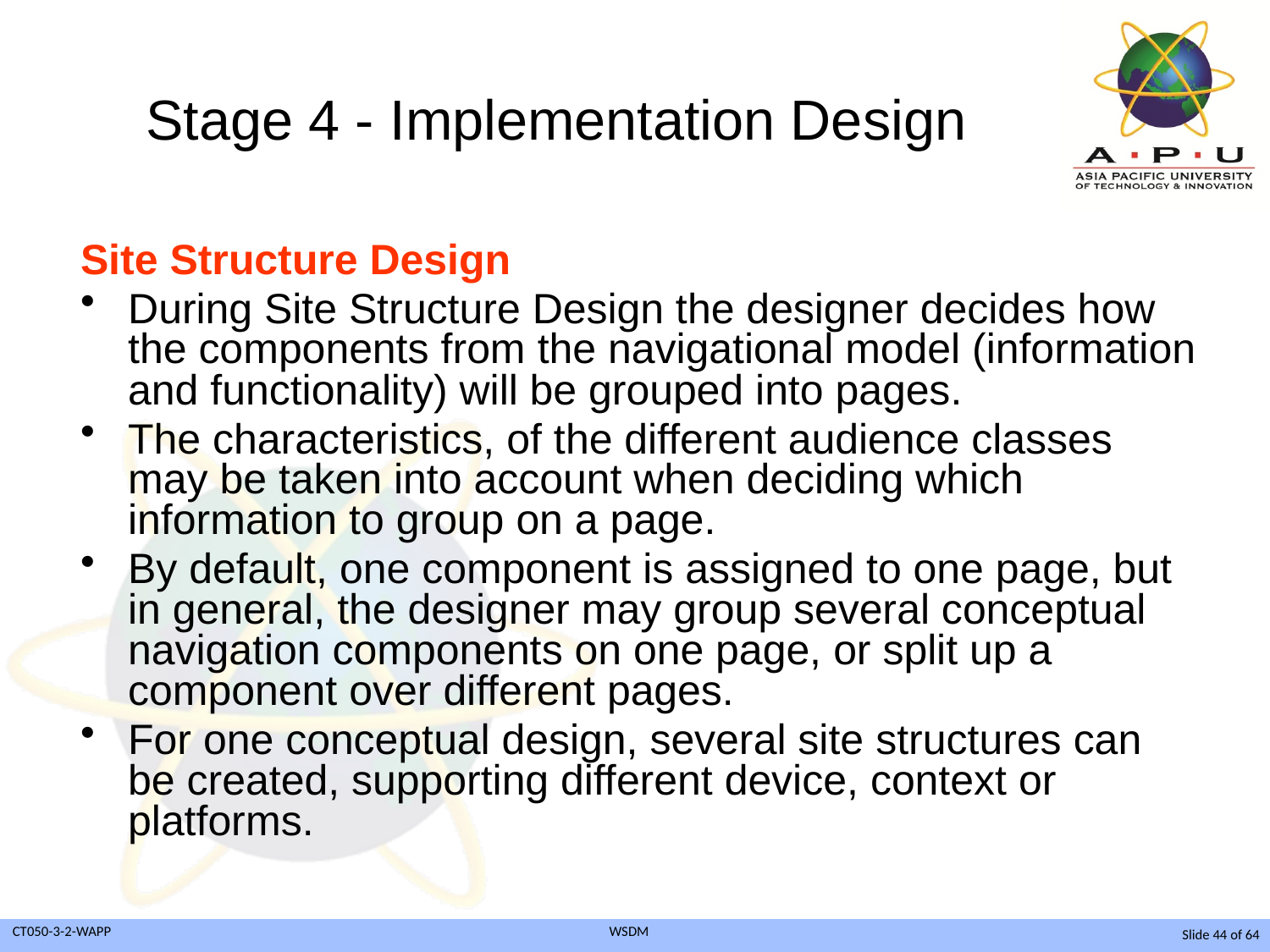

# Stage 4 - Implementation Design
Site Structure Design
During Site Structure Design the designer decides how the components from the navigational model (information and functionality) will be grouped into pages.
The characteristics, of the different audience classes may be taken into account when deciding which information to group on a page.
By default, one component is assigned to one page, but in general, the designer may group several conceptual navigation components on one page, or split up a component over different pages.
For one conceptual design, several site structures can be created, supporting different device, context or platforms.